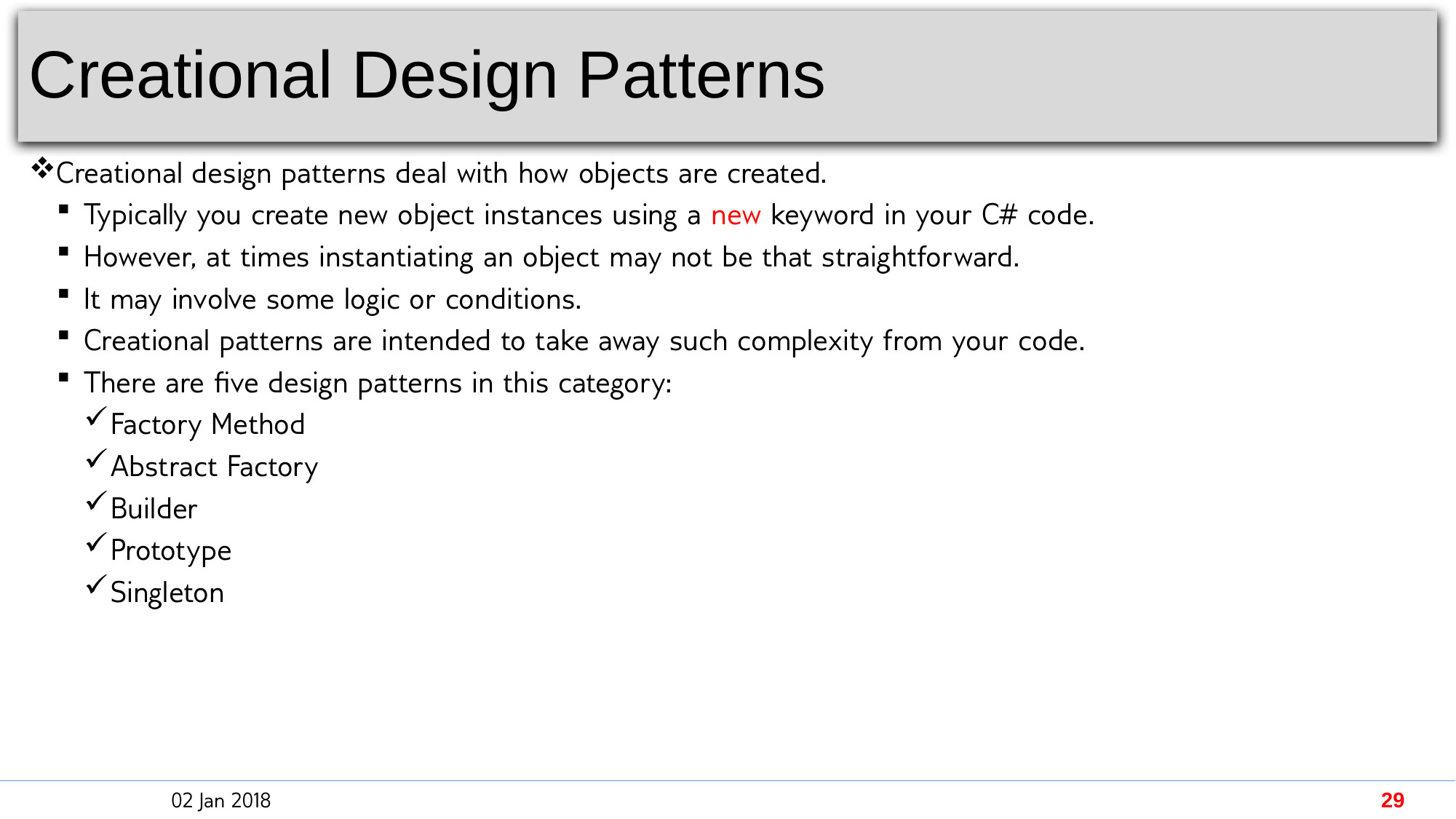

# Creational Design Patterns
Creational design patterns deal with how objects are created.
Typically you create new object instances using a new keyword in your C# code.
However, at times instantiating an object may not be that straightforward.
It may involve some logic or conditions.
Creational patterns are intended to take away such complexity from your code.
There are five design patterns in this category:
Factory Method
Abstract Factory
Builder
Prototype
Singleton

02 Jan 2018
29